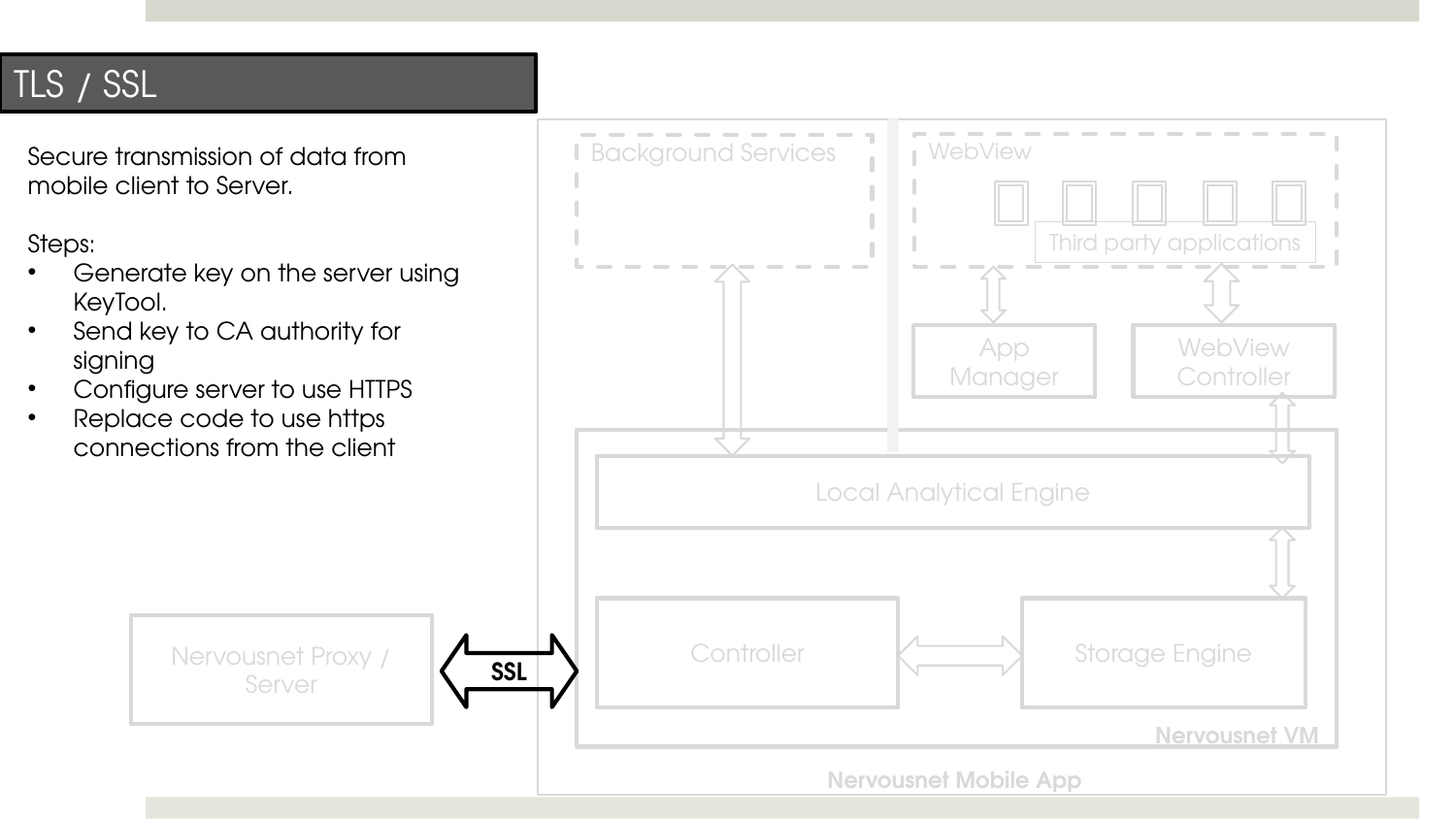

TLS / SSL

Secure transmission of data from mobile client to Server.

Steps:
Generate key on the server using KeyTool.
Send key to CA authority for signing
Configure server to use HTTPS
Replace code to use https connections from the client

WebView
Background Services

Third party applications

App Manager
WebView Controller

Local Analytical Engine

Controller
Storage Engine
Nervousnet Proxy / Server
SSL

Nervousnet VM
Nervousnet Mobile App